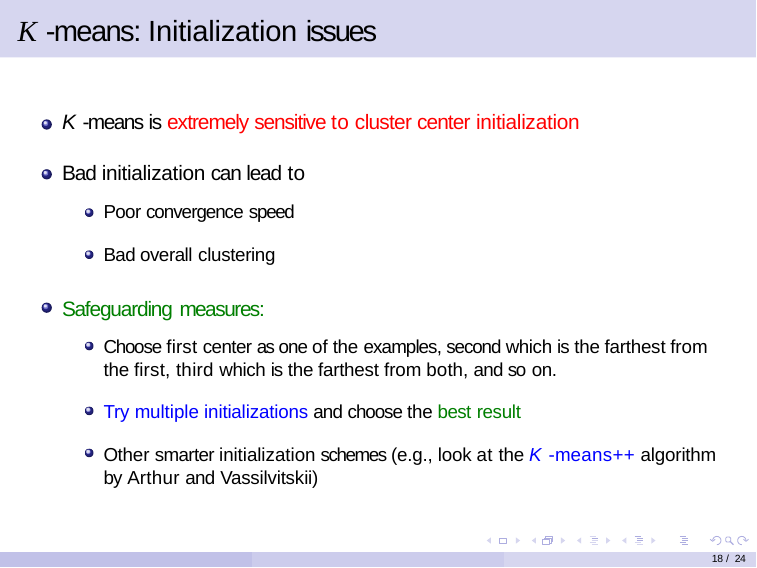

# K -means: Initialization issues
K -means is extremely sensitive to cluster center initialization

Bad initialization can lead to
Poor convergence speed

Bad overall clustering

Safeguarding measures:
Choose first center as one of the examples, second which is the farthest from  the first, third which is the farthest from both, and so on.

Try multiple initializations and choose the best result

Other smarter initialization schemes (e.g., look at the K -means++ algorithm  by Arthur and Vassilvitskii)

18 / 24